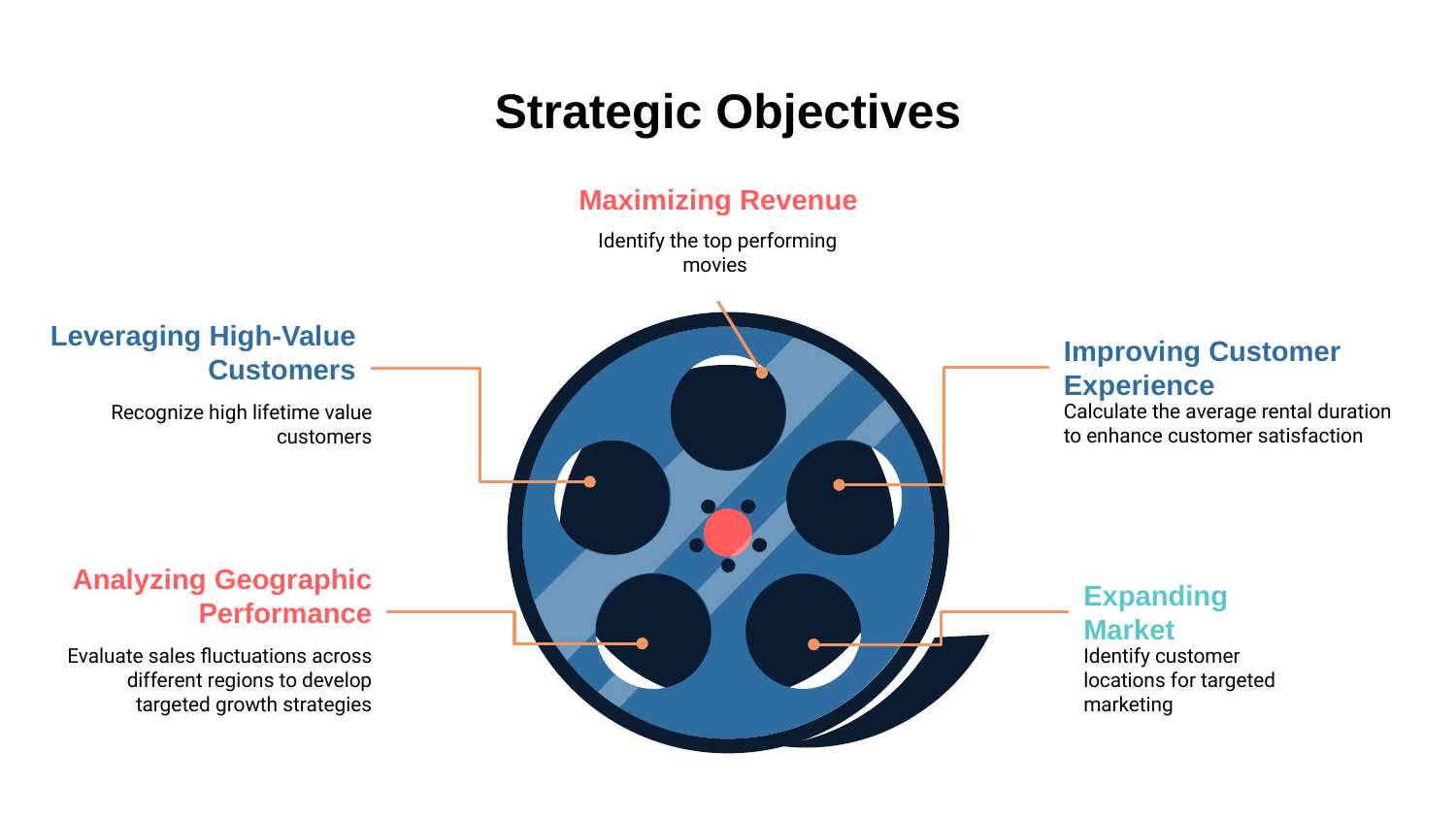

# Strategic Objectives
Maximizing Revenue
Identify the top performing movies

Improving Customer Experience
Calculate the average rental duration to enhance customer satisfaction
Leveraging High-Value Customers

Recognize high lifetime value customers
Analyzing Geographic Performance

Evaluate sales fluctuations across different regions to develop targeted growth strategies
Expanding Market
Identify customer locations for targeted marketing